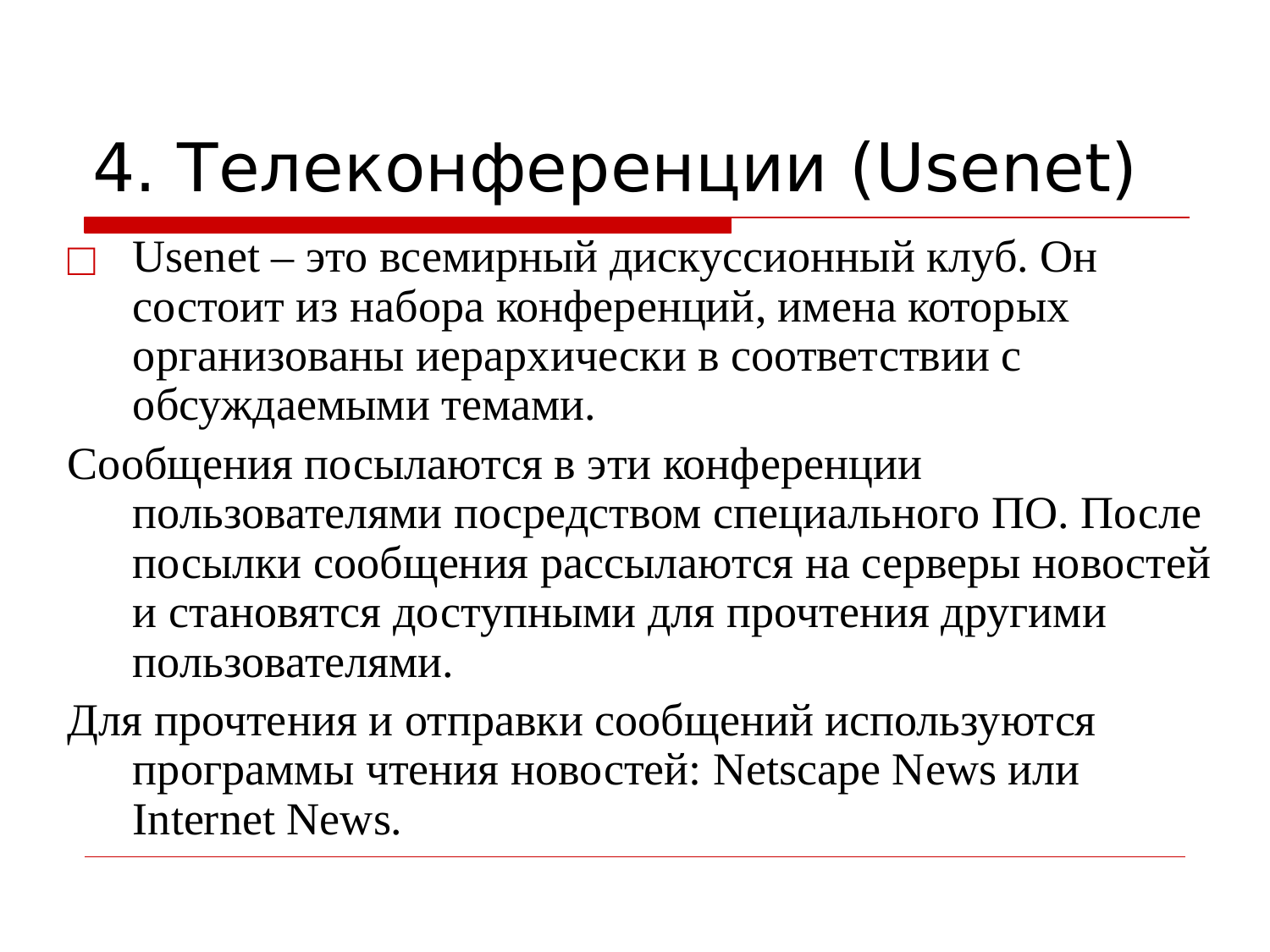

# 4. Телеконференции (Usenet)
Usenet – это всемирный дискуссионный клуб. Он состоит из набора конференций, имена которых организованы иерархически в соответствии с обсуждаемыми темами.
Сообщения посылаются в эти конференции пользователями посредством специального ПО. После посылки сообщения рассылаются на серверы новостей и становятся доступными для прочтения другими пользователями.
Для прочтения и отправки сообщений используются программы чтения новостей: Netscape News или Internet News.